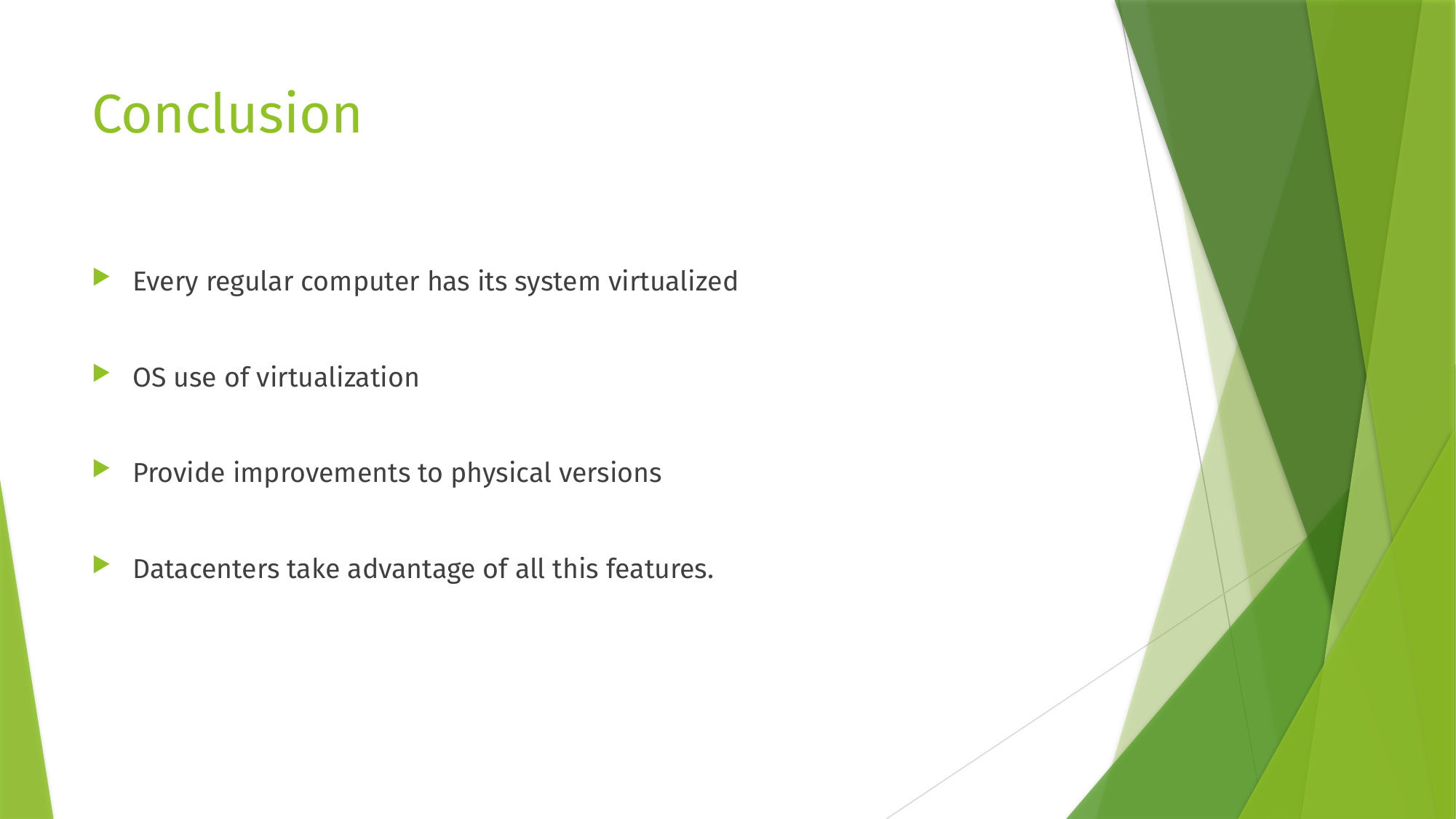

# Conclusion
Every regular computer has its system virtualized

OS use of virtualization

Provide improvements to physical versions

Datacenters take advantage of all this features.